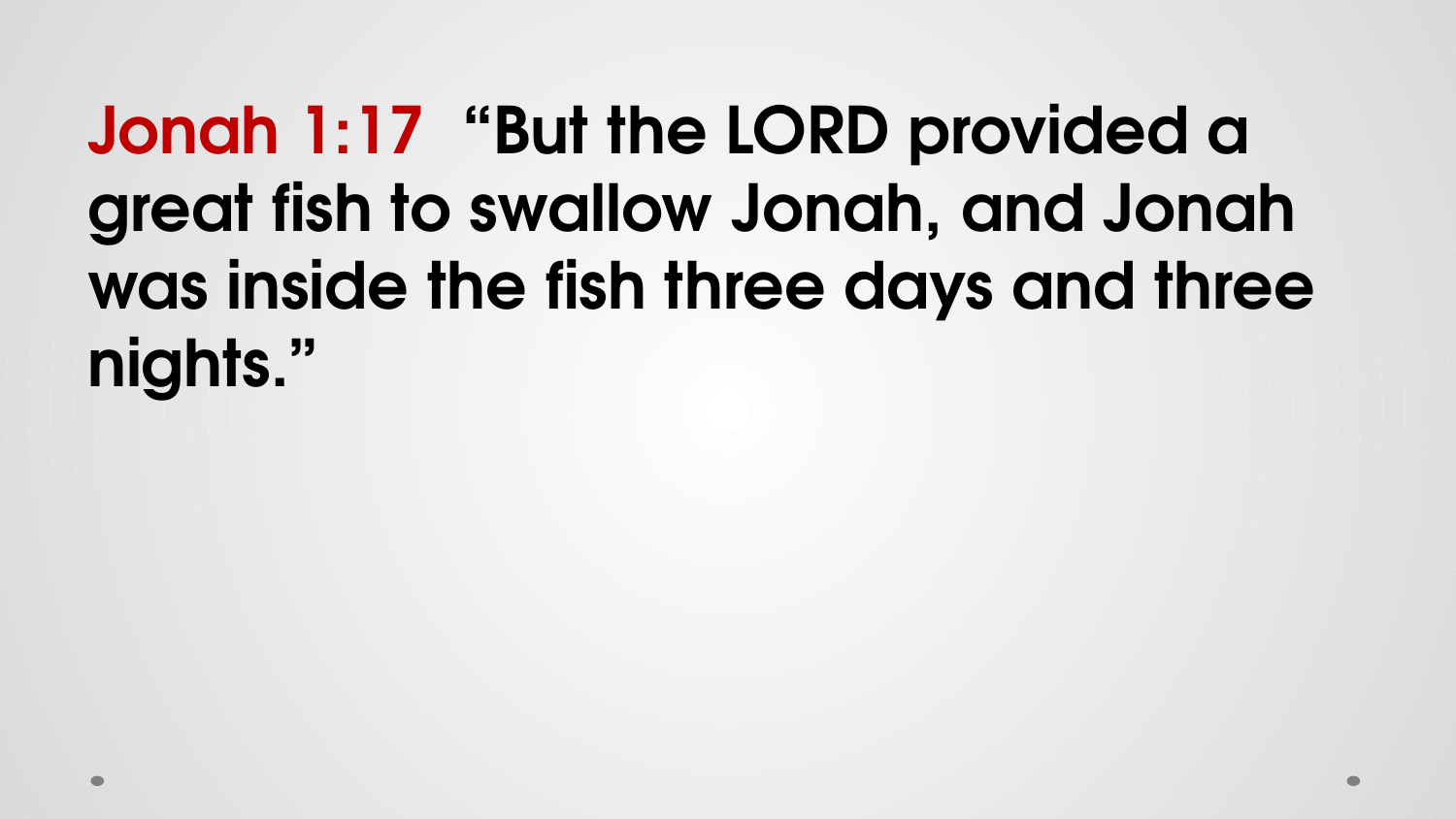

Jonah 1:17  “But the LORD provided a great fish to swallow Jonah, and Jonah was inside the fish three days and three nights.”